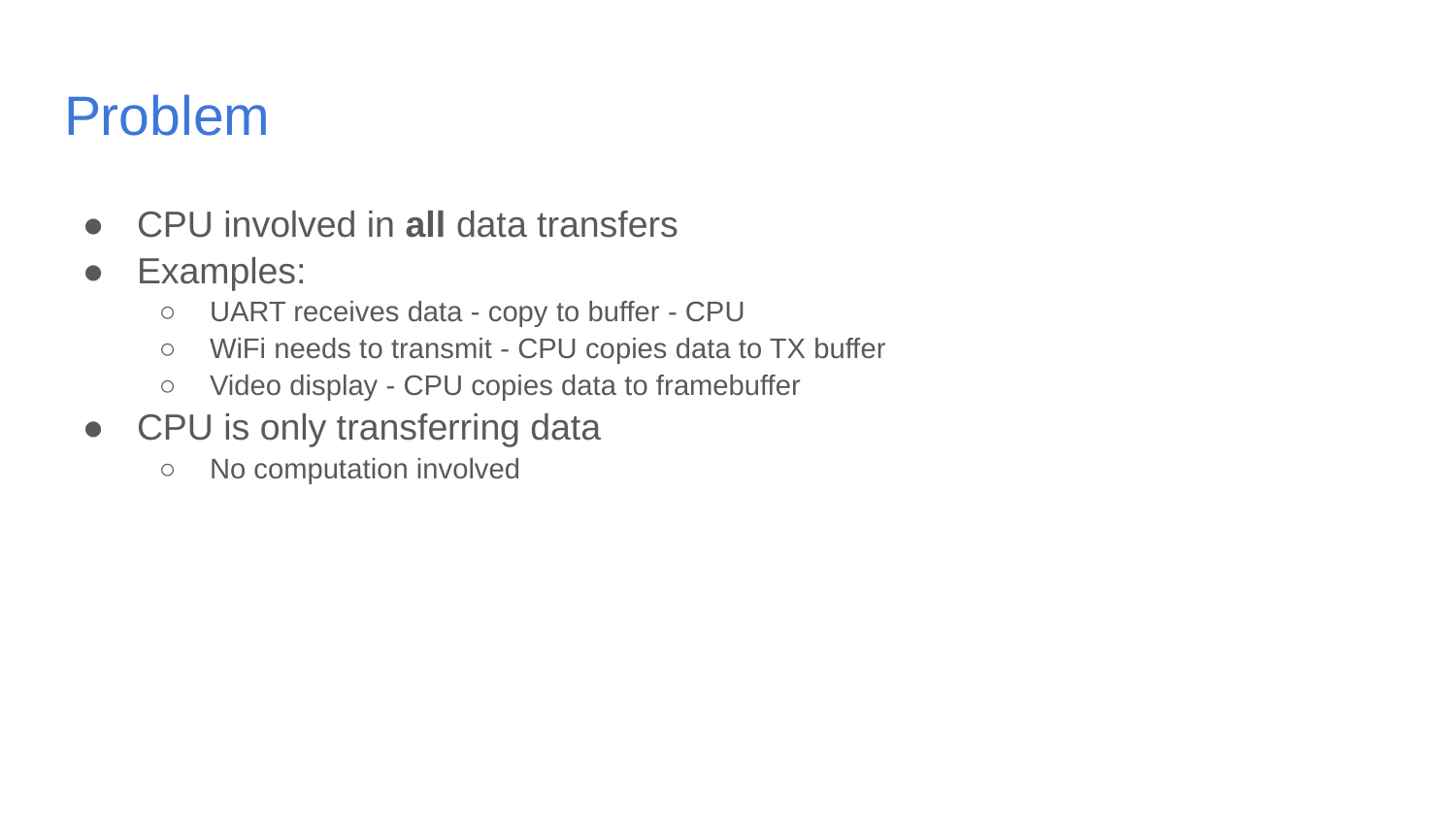

# Problem
CPU involved in all data transfers
Examples:
UART receives data - copy to buffer - CPU
WiFi needs to transmit - CPU copies data to TX buffer
Video display - CPU copies data to framebuffer
CPU is only transferring data
No computation involved